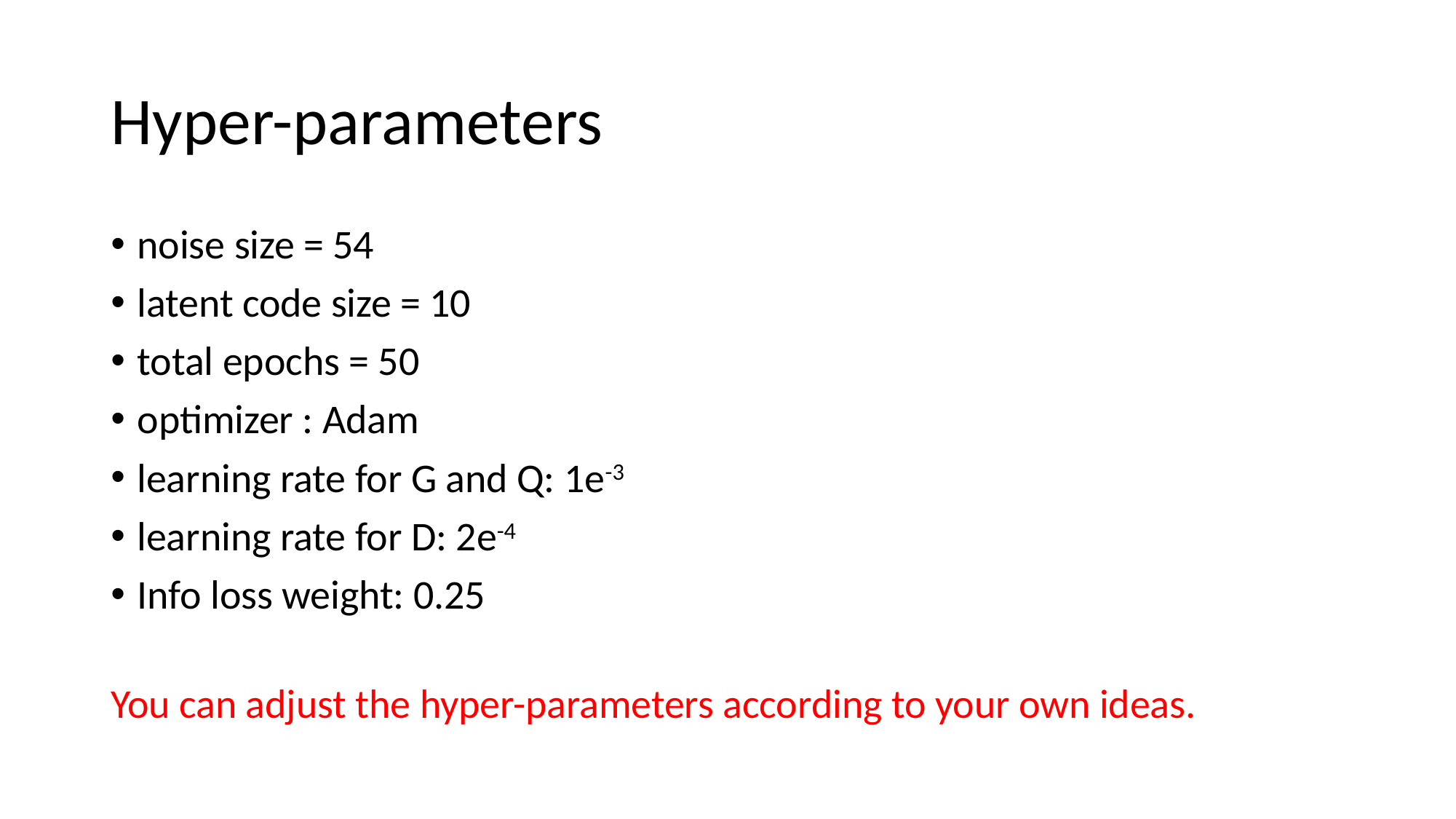

# Hyper-parameters
noise size = 54
latent code size = 10
total epochs = 50
optimizer : Adam
learning rate for G and Q: 1e-3
learning rate for D: 2e-4
Info loss weight: 0.25

You can adjust the hyper-parameters according to your own ideas.